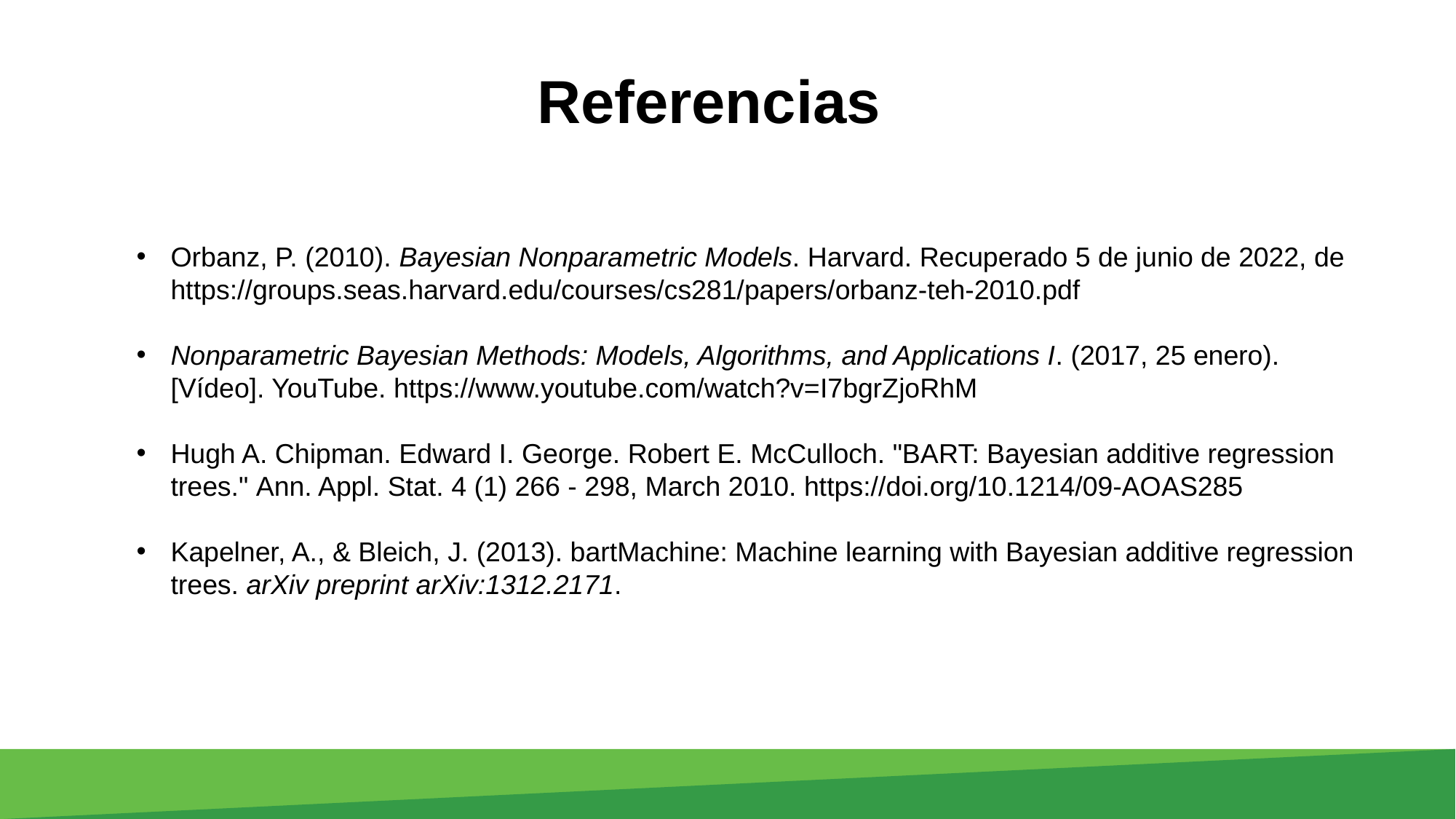

# Referencias
Orbanz, P. (2010). Bayesian Nonparametric Models. Harvard. Recuperado 5 de junio de 2022, de https://groups.seas.harvard.edu/courses/cs281/papers/orbanz-teh-2010.pdf

Nonparametric Bayesian Methods: Models, Algorithms, and Applications I. (2017, 25 enero). [Vídeo]. YouTube. https://www.youtube.com/watch?v=I7bgrZjoRhM

Hugh A. Chipman. Edward I. George. Robert E. McCulloch. "BART: Bayesian additive regression trees." Ann. Appl. Stat. 4 (1) 266 - 298, March 2010. https://doi.org/10.1214/09-AOAS285

Kapelner, A., & Bleich, J. (2013). bartMachine: Machine learning with Bayesian additive regression trees. arXiv preprint arXiv:1312.2171.